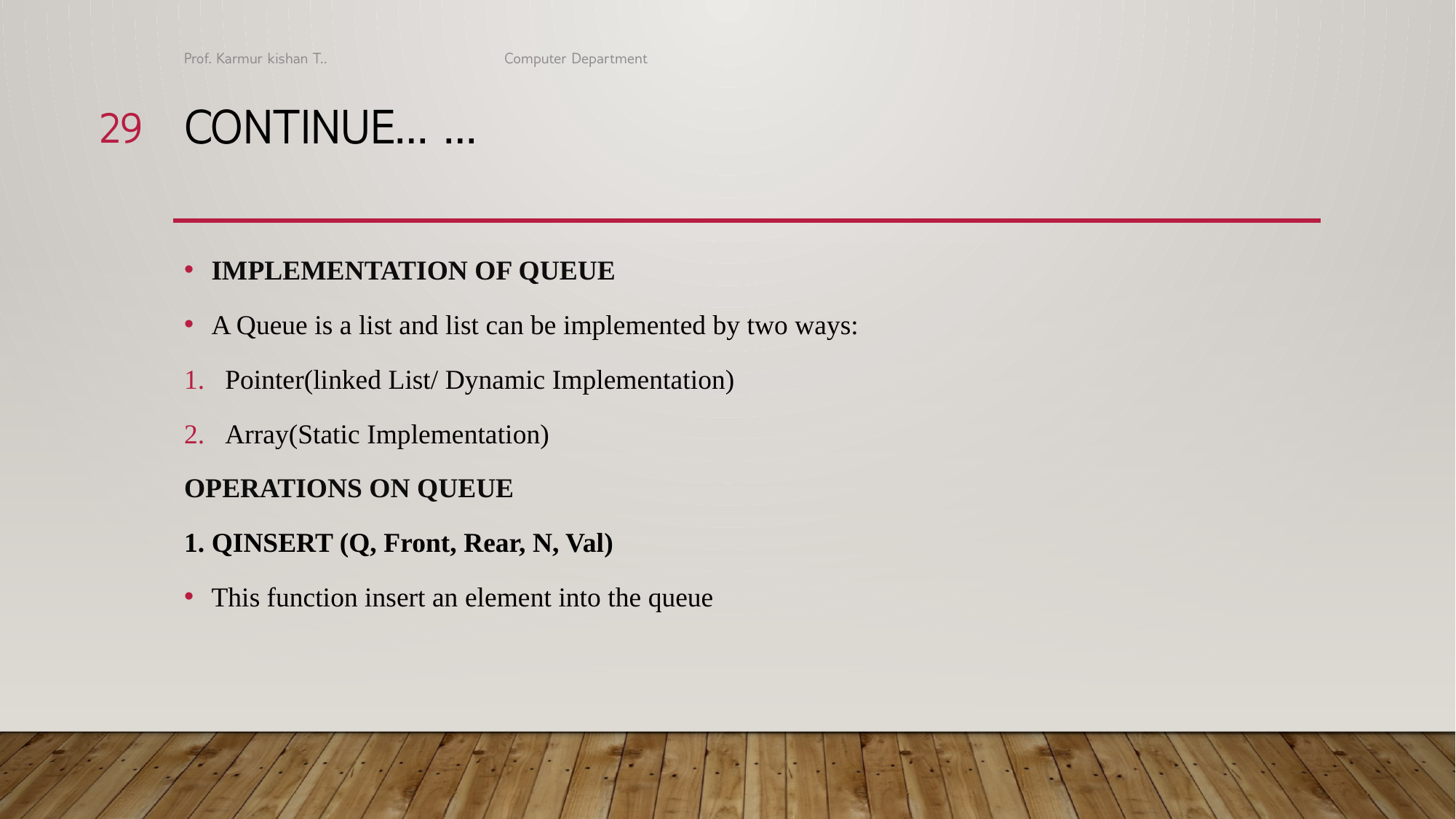

Prof. Karmur kishan T..                                       Computer Department
29
# Continue… …
IMPLEMENTATION OF QUEUE
A Queue is a list and list can be implemented by two ways:
Pointer(linked List/ Dynamic Implementation)
Array(Static Implementation)
OPERATIONS ON QUEUE
1. QINSERT (Q, Front, Rear, N, Val)
This function insert an element into the queue